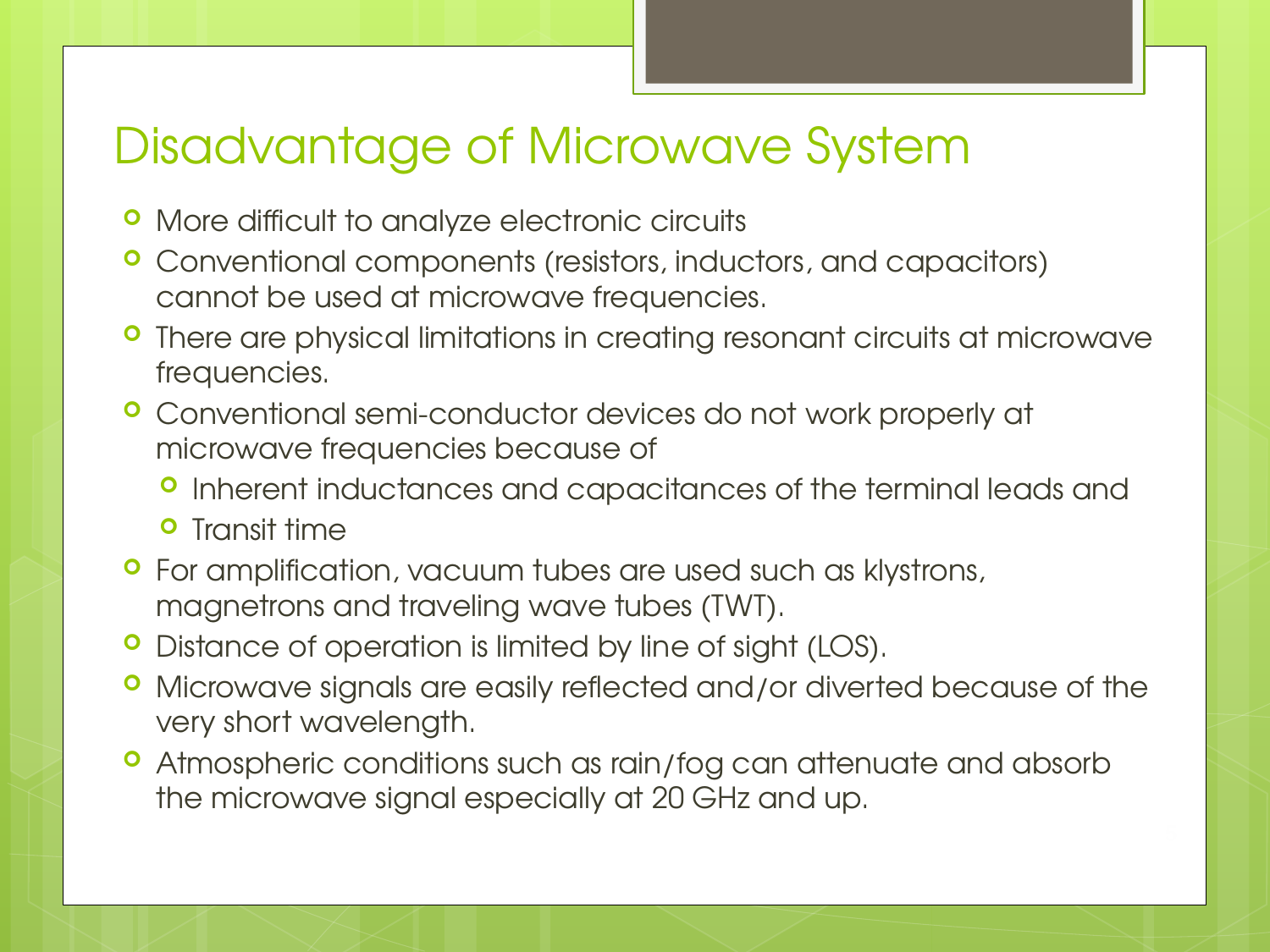

# Disadvantage of Microwave System
More difficult to analyze electronic circuits
Conventional components (resistors, inductors, and capacitors) cannot be used at microwave frequencies.
There are physical limitations in creating resonant circuits at microwave frequencies.
Conventional semi-conductor devices do not work properly at microwave frequencies because of
Inherent inductances and capacitances of the terminal leads and
Transit time
For amplification, vacuum tubes are used such as klystrons, magnetrons and traveling wave tubes (TWT).
Distance of operation is limited by line of sight (LOS).
Microwave signals are easily reflected and/or diverted because of the very short wavelength.
Atmospheric conditions such as rain/fog can attenuate and absorb the microwave signal especially at 20 GHz and up.
5